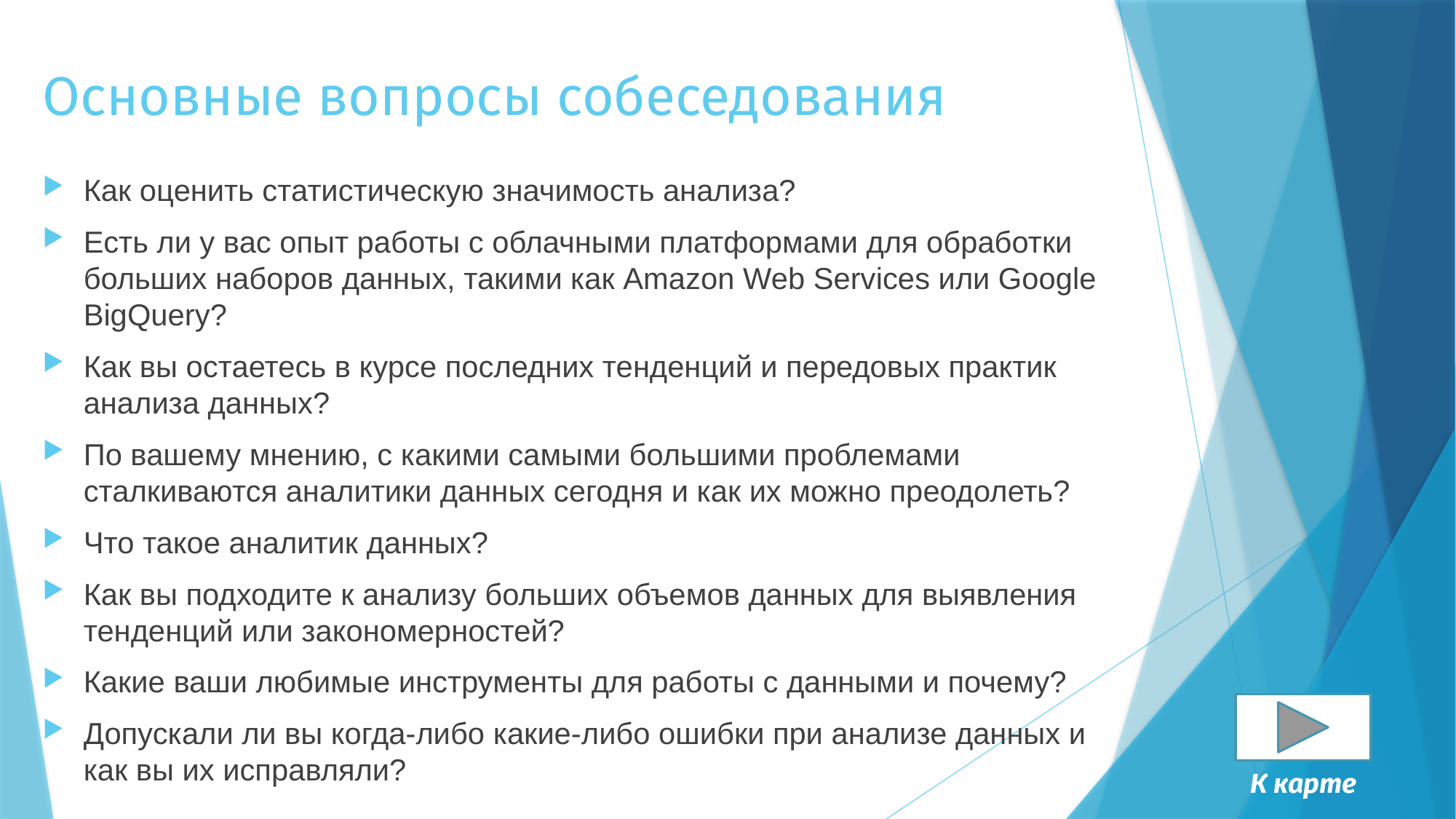

# Основные вопросы собеседования
Как оценить статистическую значимость анализа?
Есть ли у вас опыт работы с облачными платформами для обработки больших наборов данных, такими как Amazon Web Services или Google BigQuery?
Как вы остаетесь в курсе последних тенденций и передовых практик анализа данных?
По вашему мнению, с какими самыми большими проблемами сталкиваются аналитики данных сегодня и как их можно преодолеть?
Что такое аналитик данных?
Как вы подходите к анализу больших объемов данных для выявления тенденций или закономерностей?
Какие ваши любимые инструменты для работы с данными и почему?
Допускали ли вы когда-либо какие-либо ошибки при анализе данных и как вы их исправляли?

К карте